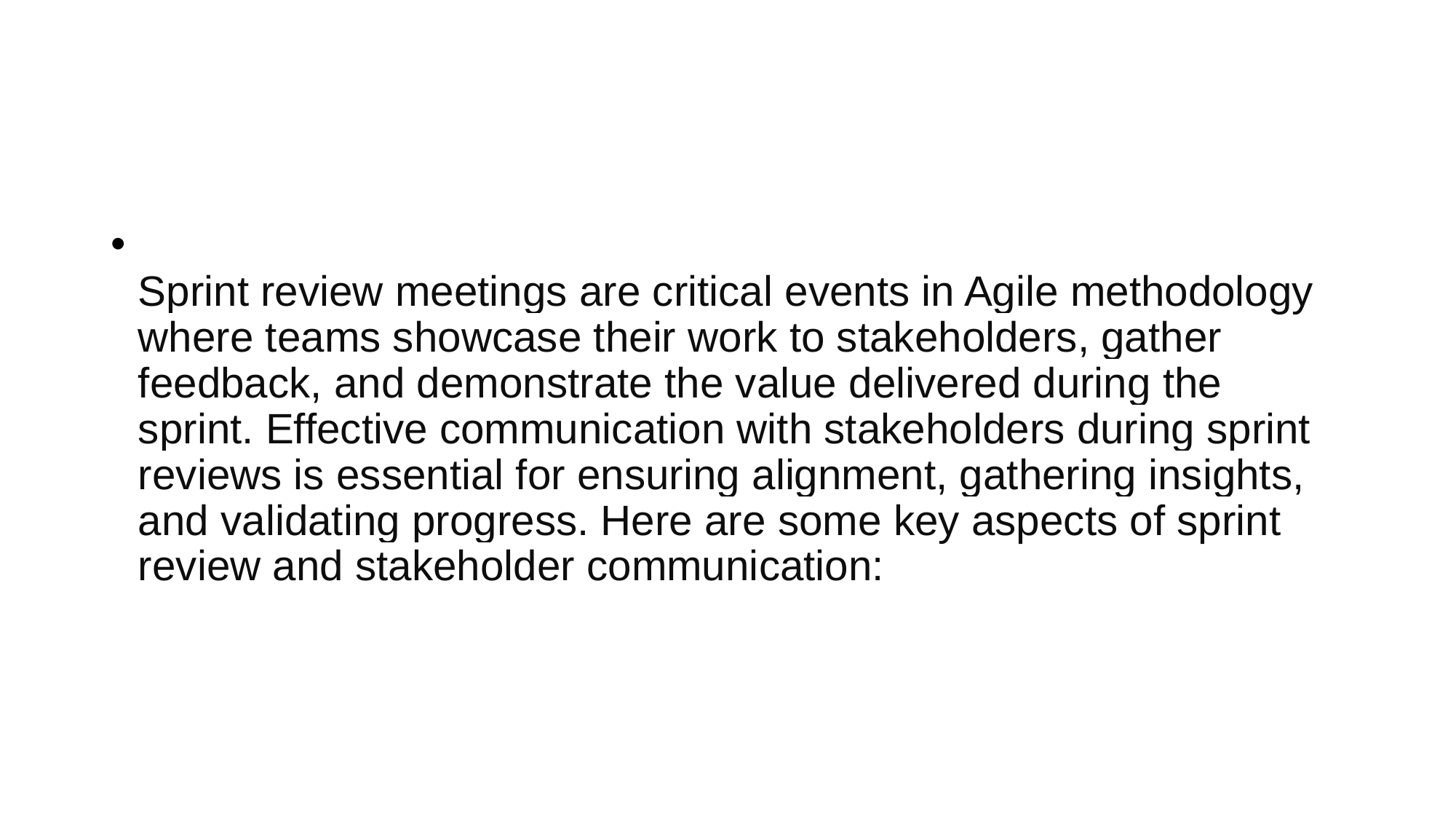

#
Sprint review meetings are critical events in Agile methodology where teams showcase their work to stakeholders, gather feedback, and demonstrate the value delivered during the sprint. Effective communication with stakeholders during sprint reviews is essential for ensuring alignment, gathering insights, and validating progress. Here are some key aspects of sprint review and stakeholder communication: